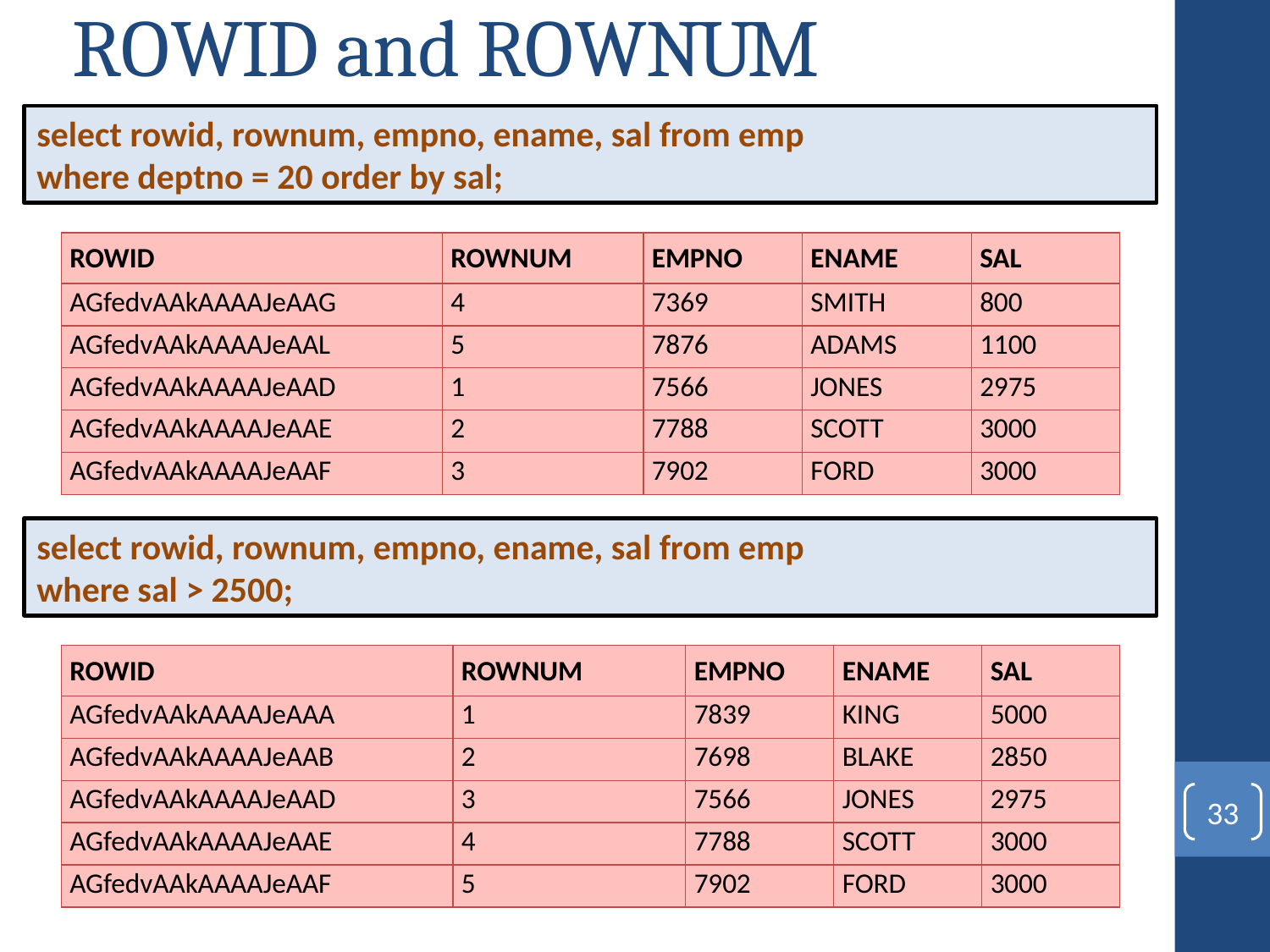

# ROWID and ROWNUM
select rowid, rownum, empno, ename, sal from emp
where deptno = 20 order by sal;
| ROWID | ROWNUM | EMPNO | ENAME | SAL |
| --- | --- | --- | --- | --- |
| AGfedvAAkAAAAJeAAG | 4 | 7369 | SMITH | 800 |
| AGfedvAAkAAAAJeAAL | 5 | 7876 | ADAMS | 1100 |
| AGfedvAAkAAAAJeAAD | 1 | 7566 | JONES | 2975 |
| AGfedvAAkAAAAJeAAE | 2 | 7788 | SCOTT | 3000 |
| AGfedvAAkAAAAJeAAF | 3 | 7902 | FORD | 3000 |
select rowid, rownum, empno, ename, sal from emp
where sal > 2500;
| ROWID | ROWNUM | EMPNO | ENAME | SAL |
| --- | --- | --- | --- | --- |
| AGfedvAAkAAAAJeAAA | 1 | 7839 | KING | 5000 |
| AGfedvAAkAAAAJeAAB | 2 | 7698 | BLAKE | 2850 |
| AGfedvAAkAAAAJeAAD | 3 | 7566 | JONES | 2975 |
| AGfedvAAkAAAAJeAAE | 4 | 7788 | SCOTT | 3000 |
| AGfedvAAkAAAAJeAAF | 5 | 7902 | FORD | 3000 |
33